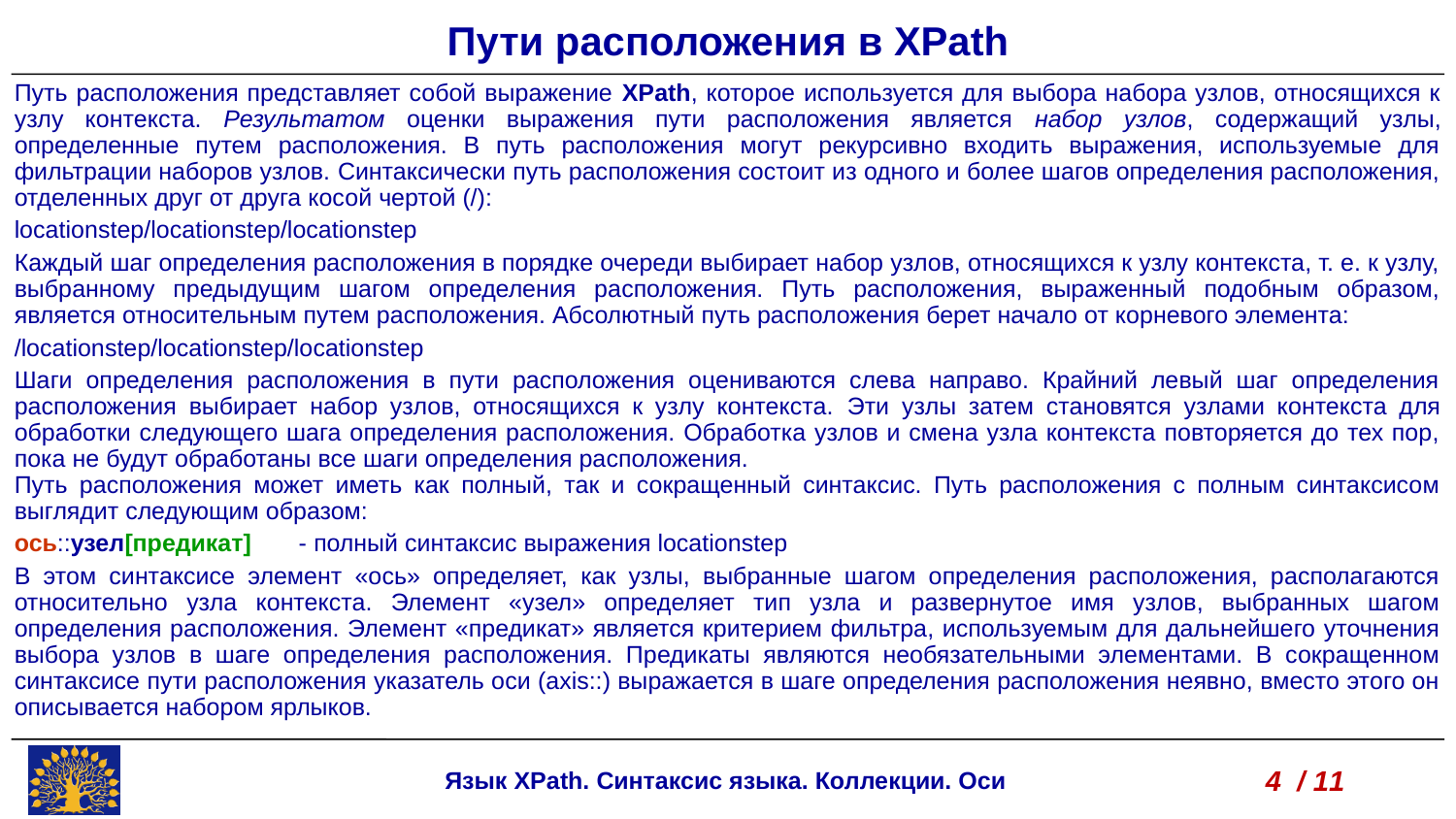

Пути расположения в XPath
Путь расположения представляет собой выражение XPath, которое используется для выбора набора узлов, относящихся к узлу контекста. Результатом оценки выражения пути расположения является набор узлов, содержащий узлы, определенные путем расположения. В путь расположения могут рекурсивно входить выражения, используемые для фильтрации наборов узлов. Синтаксически путь расположения состоит из одного и более шагов определения расположения, отделенных друг от друга косой чертой (/):

locationstep/locationstep/locationstep

Каждый шаг определения расположения в порядке очереди выбирает набор узлов, относящихся к узлу контекста, т. е. к узлу, выбранному предыдущим шагом определения расположения. Путь расположения, выраженный подобным образом, является относительным путем расположения. Абсолютный путь расположения берет начало от корневого элемента:

/locationstep/locationstep/locationstep

Шаги определения расположения в пути расположения оцениваются слева направо. Крайний левый шаг определения расположения выбирает набор узлов, относящихся к узлу контекста. Эти узлы затем становятся узлами контекста для обработки следующего шага определения расположения. Обработка узлов и смена узла контекста повторяется до тех пор, пока не будут обработаны все шаги определения расположения.
Путь расположения может иметь как полный, так и сокращенный синтаксис. Путь расположения с полным синтаксисом выглядит следующим образом:

ось::узел[предикат]       - полный синтаксис выражения locationstep

В этом синтаксисе элемент «ось» определяет, как узлы, выбранные шагом определения расположения, располагаются относительно узла контекста. Элемент «узел» определяет тип узла и развернутое имя узлов, выбранных шагом определения расположения. Элемент «предикат» является критерием фильтра, используемым для дальнейшего уточнения выбора узлов в шаге определения расположения. Предикаты являются необязательными элементами. В сокращенном синтаксисе пути расположения указатель оси (axis::) выражается в шаге определения расположения неявно, вместо этого он описывается набором ярлыков.